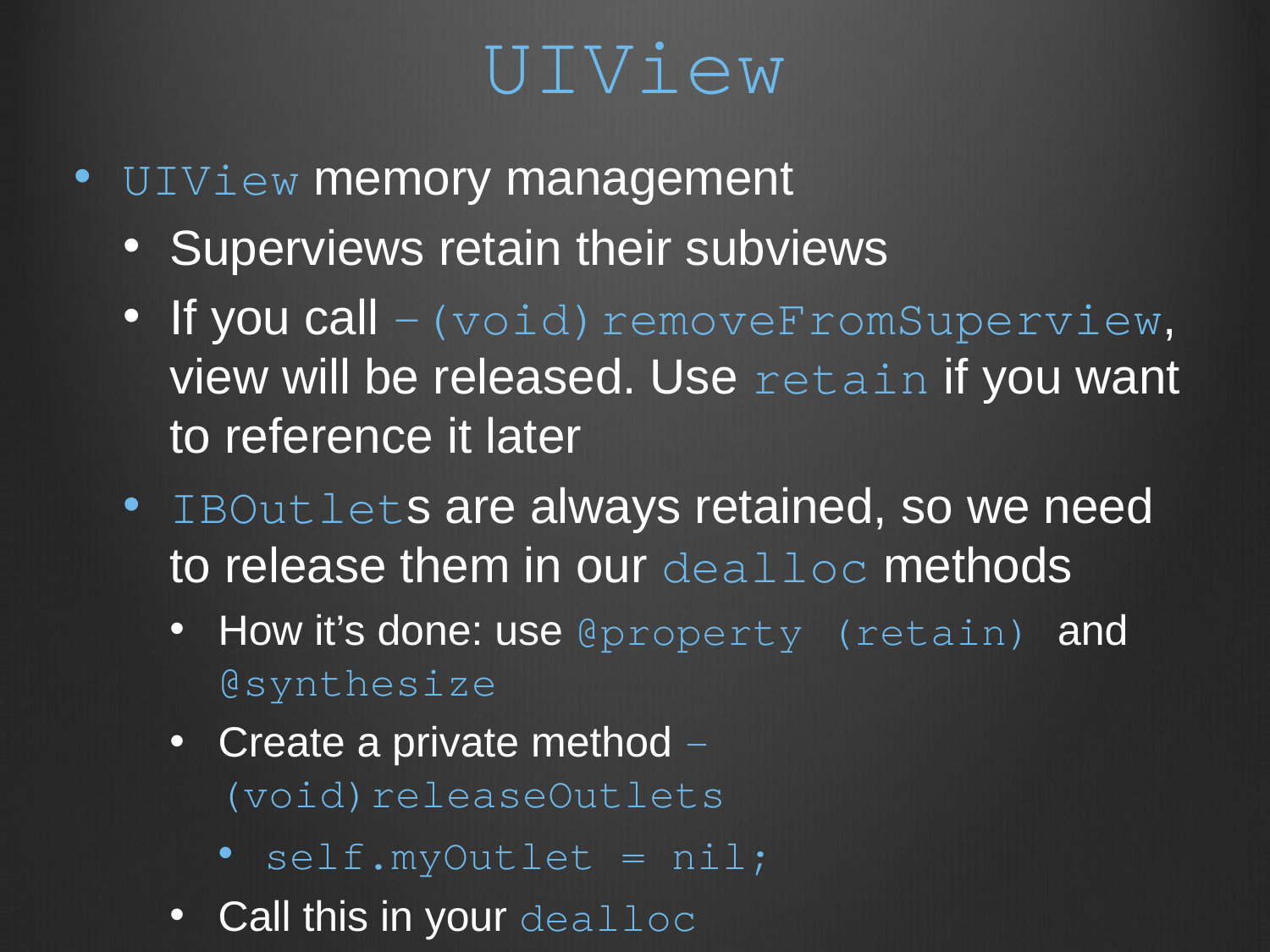

# UIView
UIView memory management
Superviews retain their subviews
If you call –(void)removeFromSuperview, view will be released. Use retain if you want to reference it later
IBOutlets are always retained, so we need to release them in our dealloc methods
How it’s done: use @property (retain) and @synthesize
Create a private method –(void)releaseOutlets
self.myOutlet = nil;
Call this in your dealloc